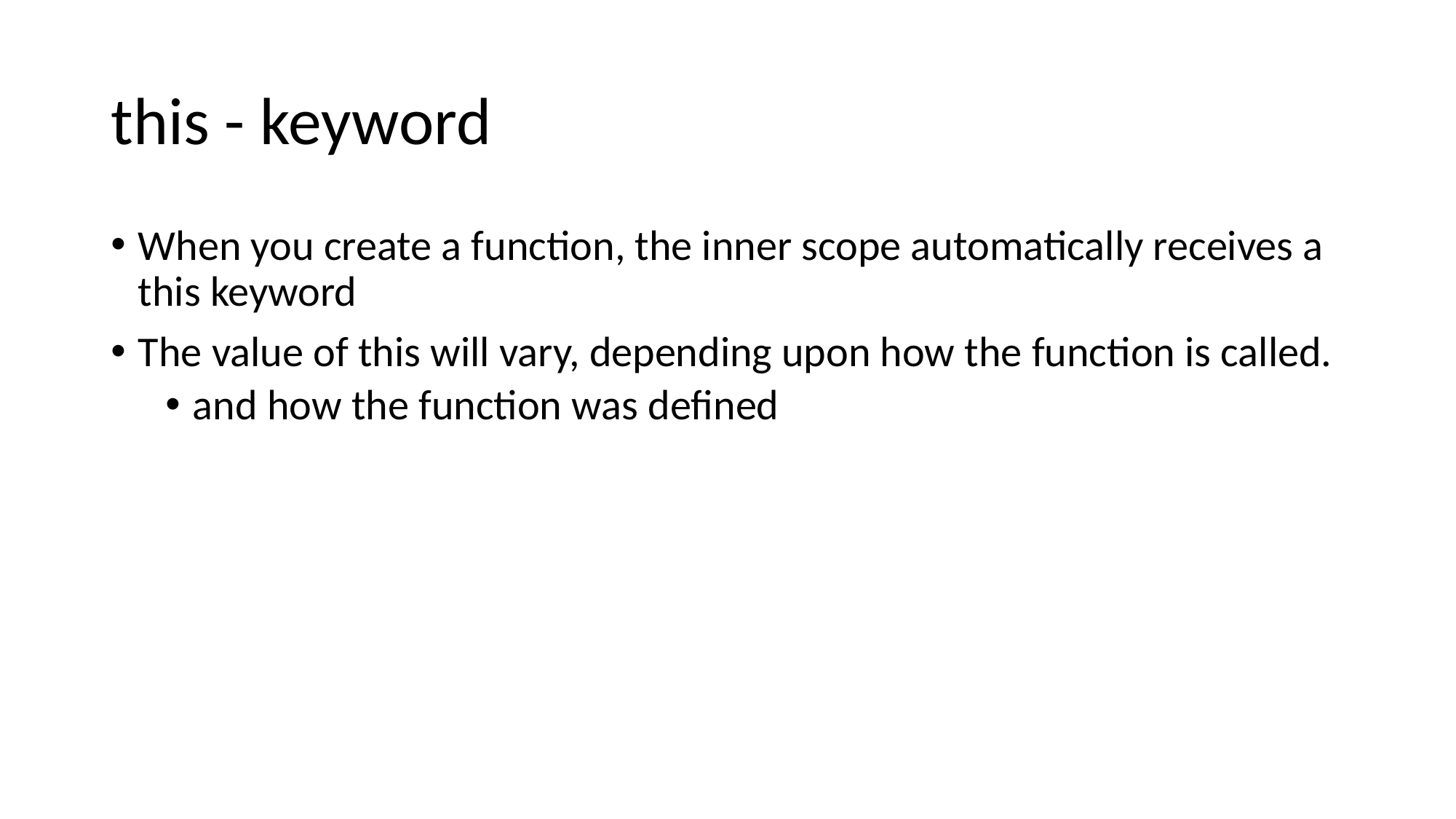

# this - keyword
When you create a function, the inner scope automatically receives a this keyword
The value of this will vary, depending upon how the function is called.
and how the function was defined